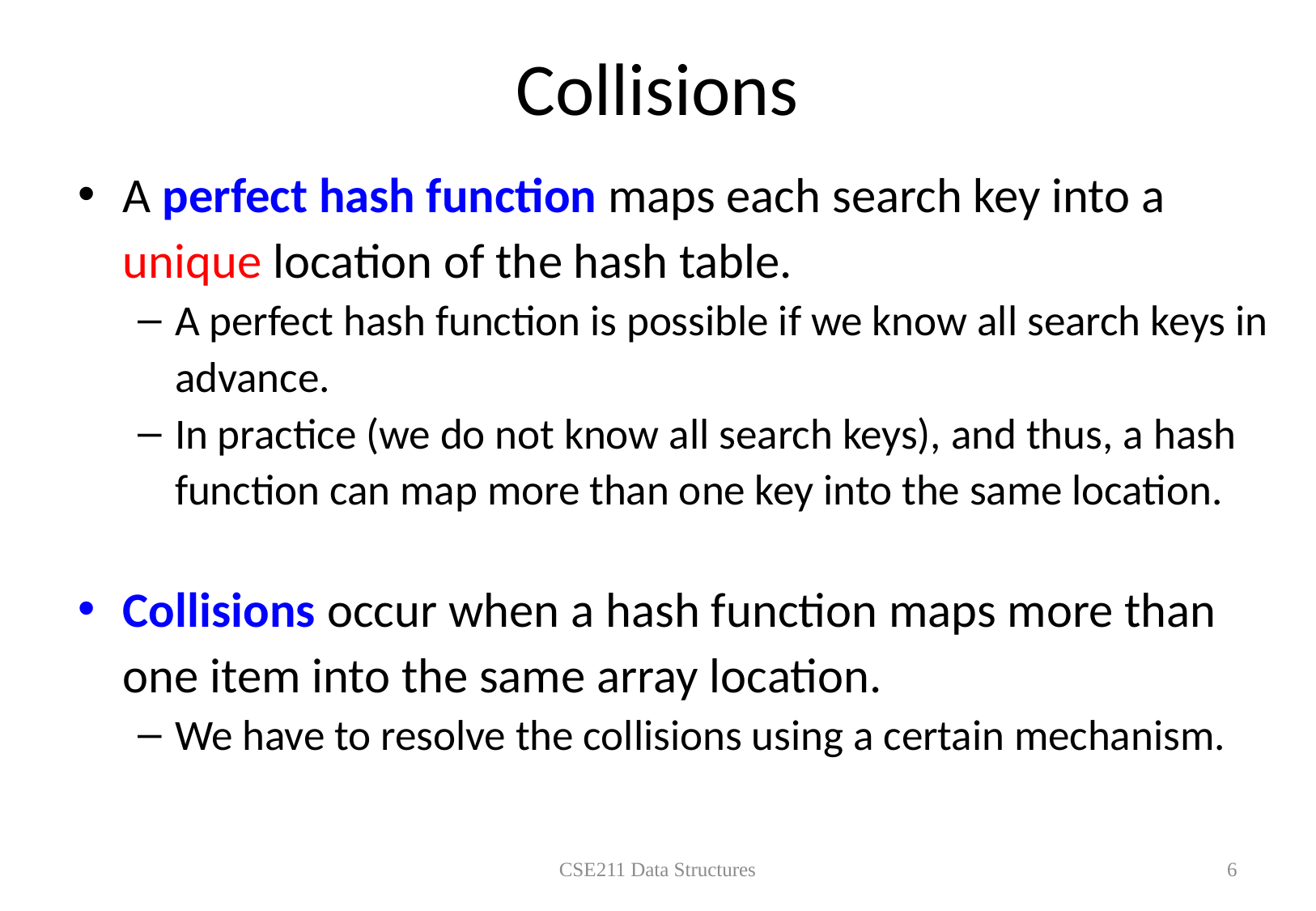

# Collisions
A perfect hash function maps each search key into a unique location of the hash table.
A perfect hash function is possible if we know all search keys in advance.
In practice (we do not know all search keys), and thus, a hash function can map more than one key into the same location.

Collisions occur when a hash function maps more than one item into the same array location.
We have to resolve the collisions using a certain mechanism.
CSE211 Data Structures
6